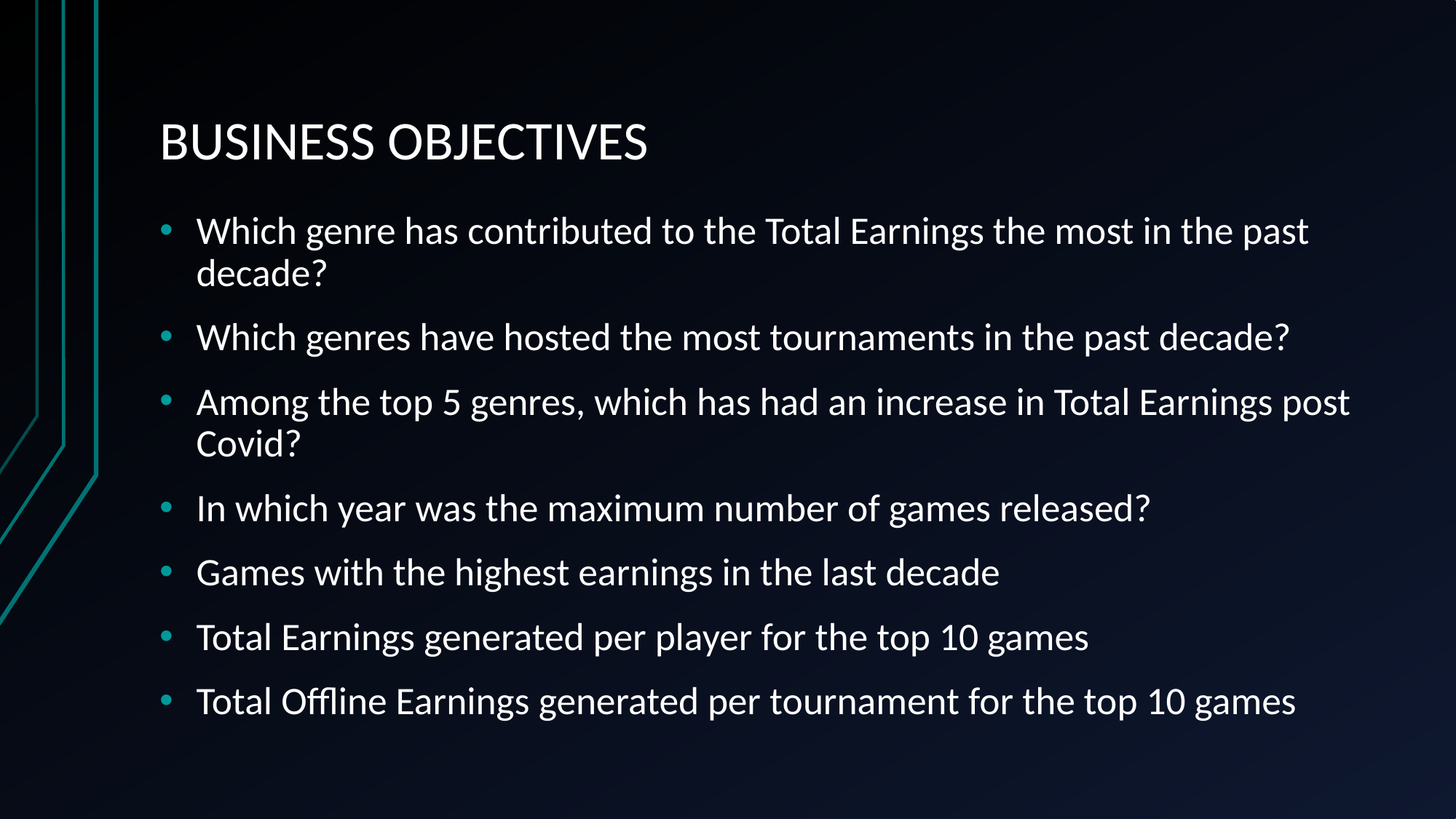

# BUSINESS OBJECTIVES
Which genre has contributed to the Total Earnings the most in the past decade?
Which genres have hosted the most tournaments in the past decade?
Among the top 5 genres, which has had an increase in Total Earnings post Covid?
In which year was the maximum number of games released?
Games with the highest earnings in the last decade
Total Earnings generated per player for the top 10 games
Total Offline Earnings generated per tournament for the top 10 games